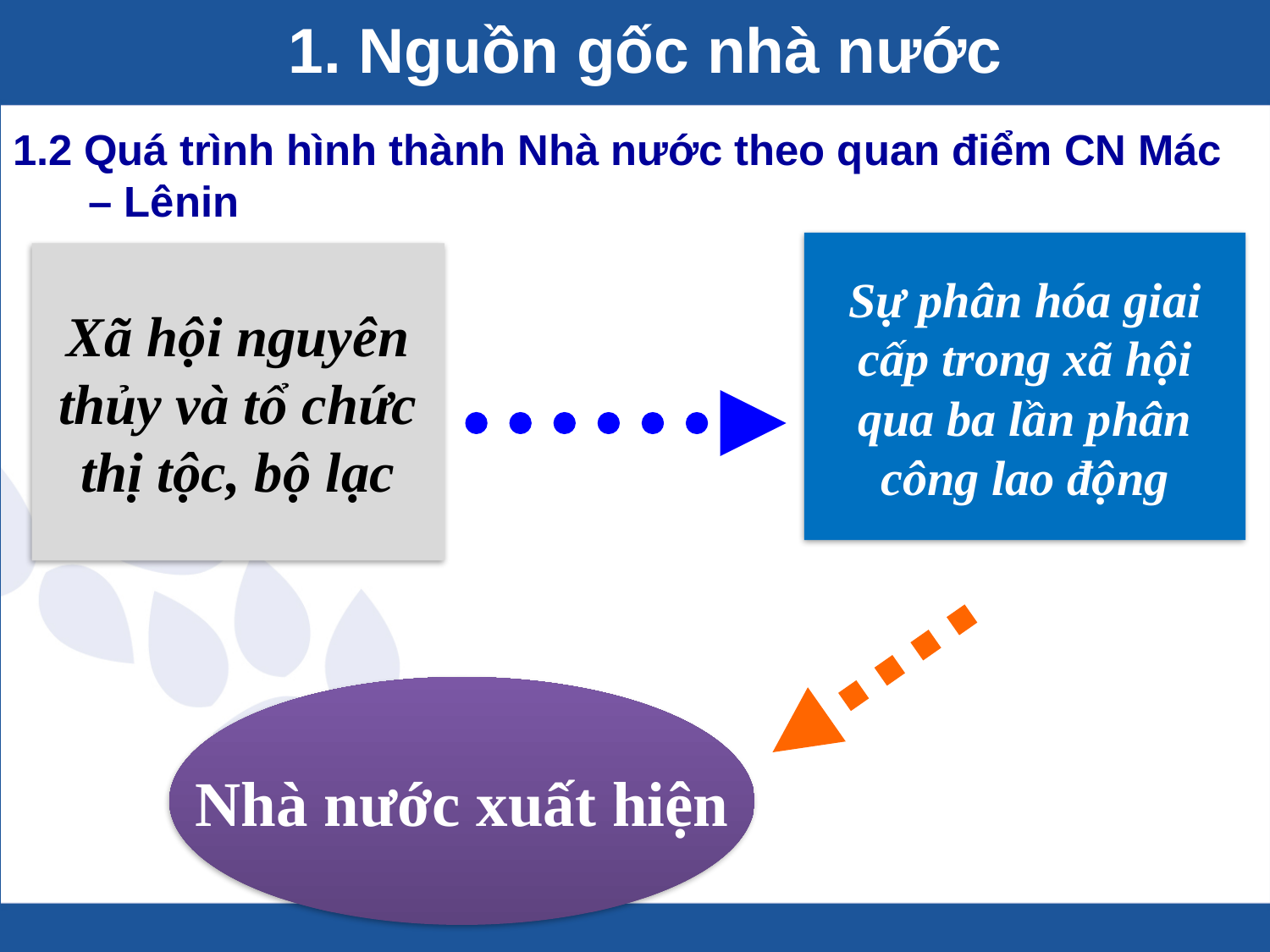

# 1. Nguồn gốc nhà nước
1.2 Quá trình hình thành Nhà nước theo quan điểm CN Mác – Lênin

Sự phân hóa giai cấp trong xã hội qua ba lần phân công lao động
Xã hội nguyên thủy và tổ chức thị tộc, bộ lạc

Nhà nước xuất hiện
14